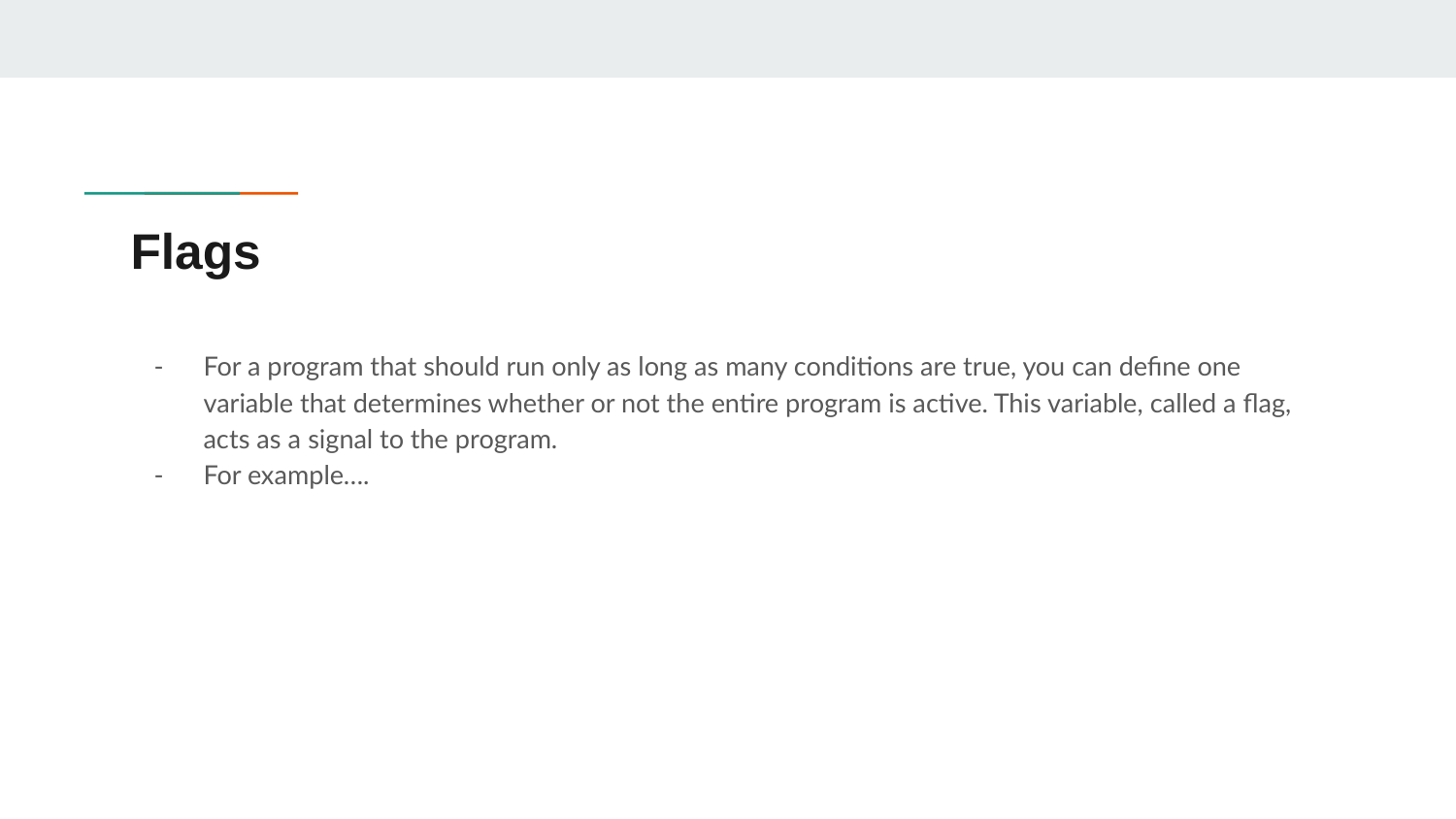

# Flags
For a program that should run only as long as many conditions are true, you can define one variable that determines whether or not the entire program is active. This variable, called a flag, acts as a signal to the program.
For example….